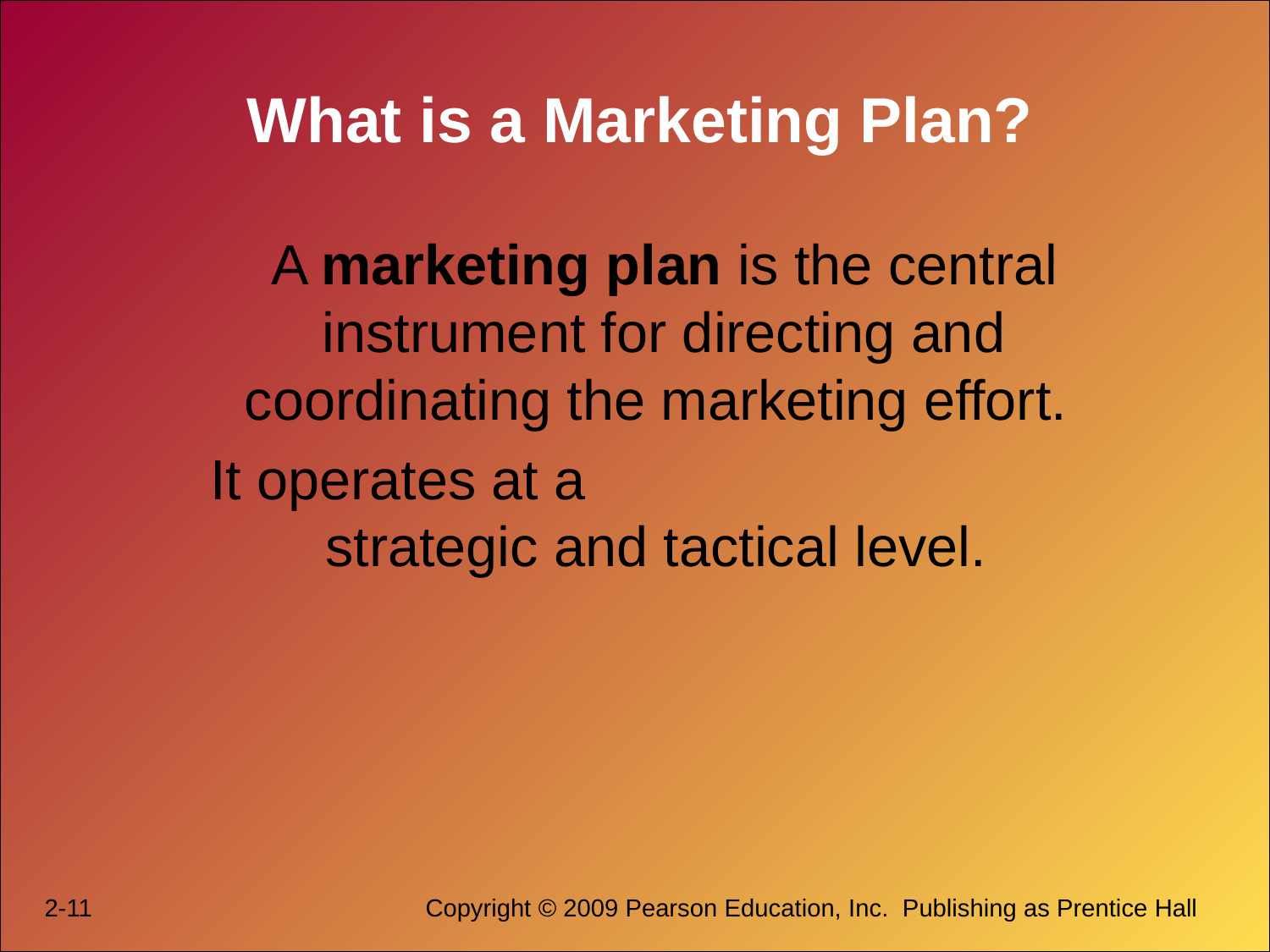

# What is a Marketing Plan?
A marketing plan is the central instrument for directing and coordinating the marketing effort.
It operates at a                                   strategic and tactical level.
2-11			Copyright © 2009 Pearson Education, Inc.  Publishing as Prentice Hall